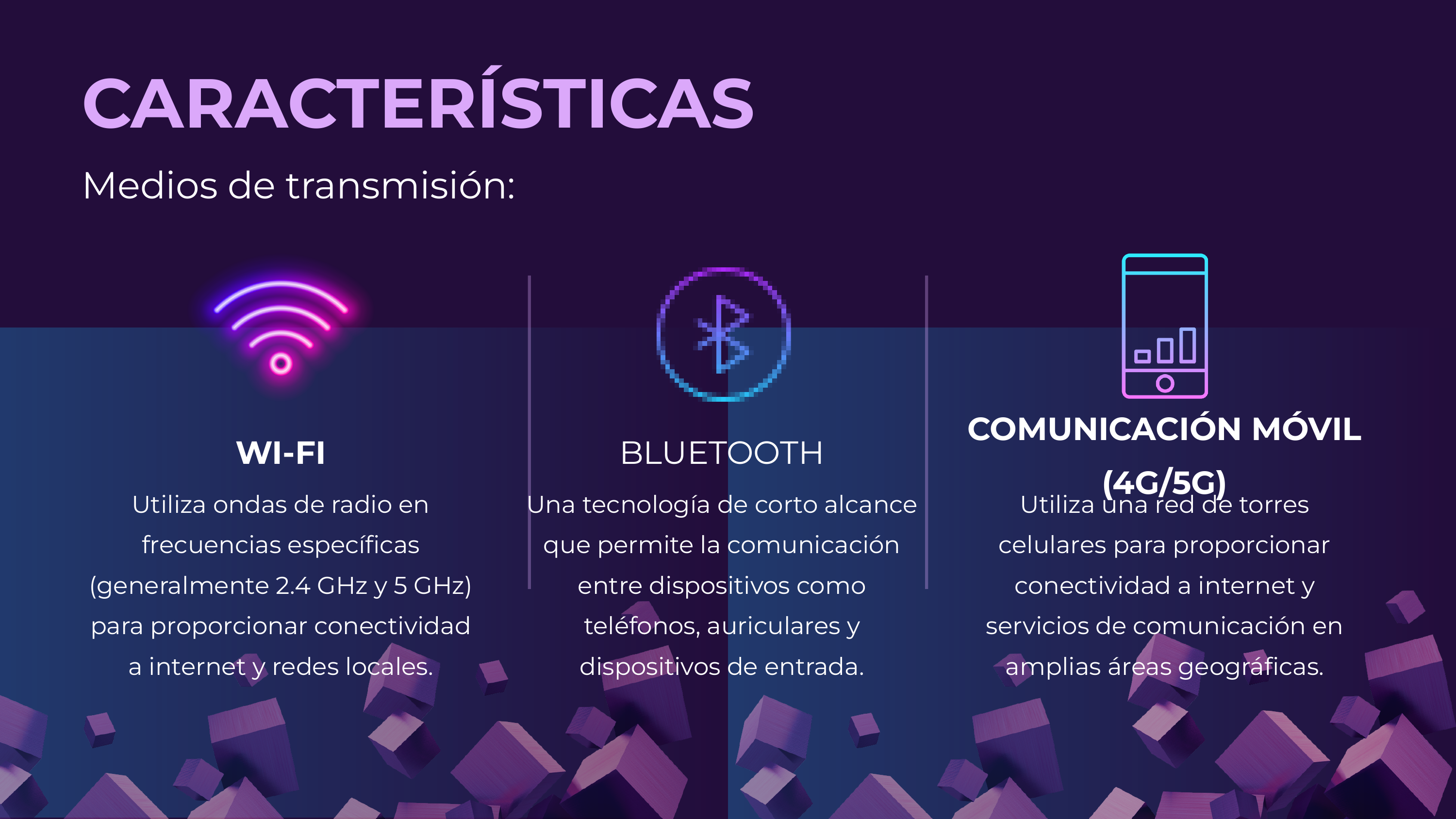

CARACTERÍSTICAS
Medios de transmisión:

COMUNICACIÓN MÓVIL (4G/5G)
WI-FI
BLUETOOTH
Utiliza ondas de radio en frecuencias específicas (generalmente 2.4 GHz y 5 GHz) para proporcionar conectividad a internet y redes locales.
Una tecnología de corto alcance que permite la comunicación entre dispositivos como teléfonos, auriculares y dispositivos de entrada.
Utiliza una red de torres celulares para proporcionar conectividad a internet y servicios de comunicación en amplias áreas geográficas.